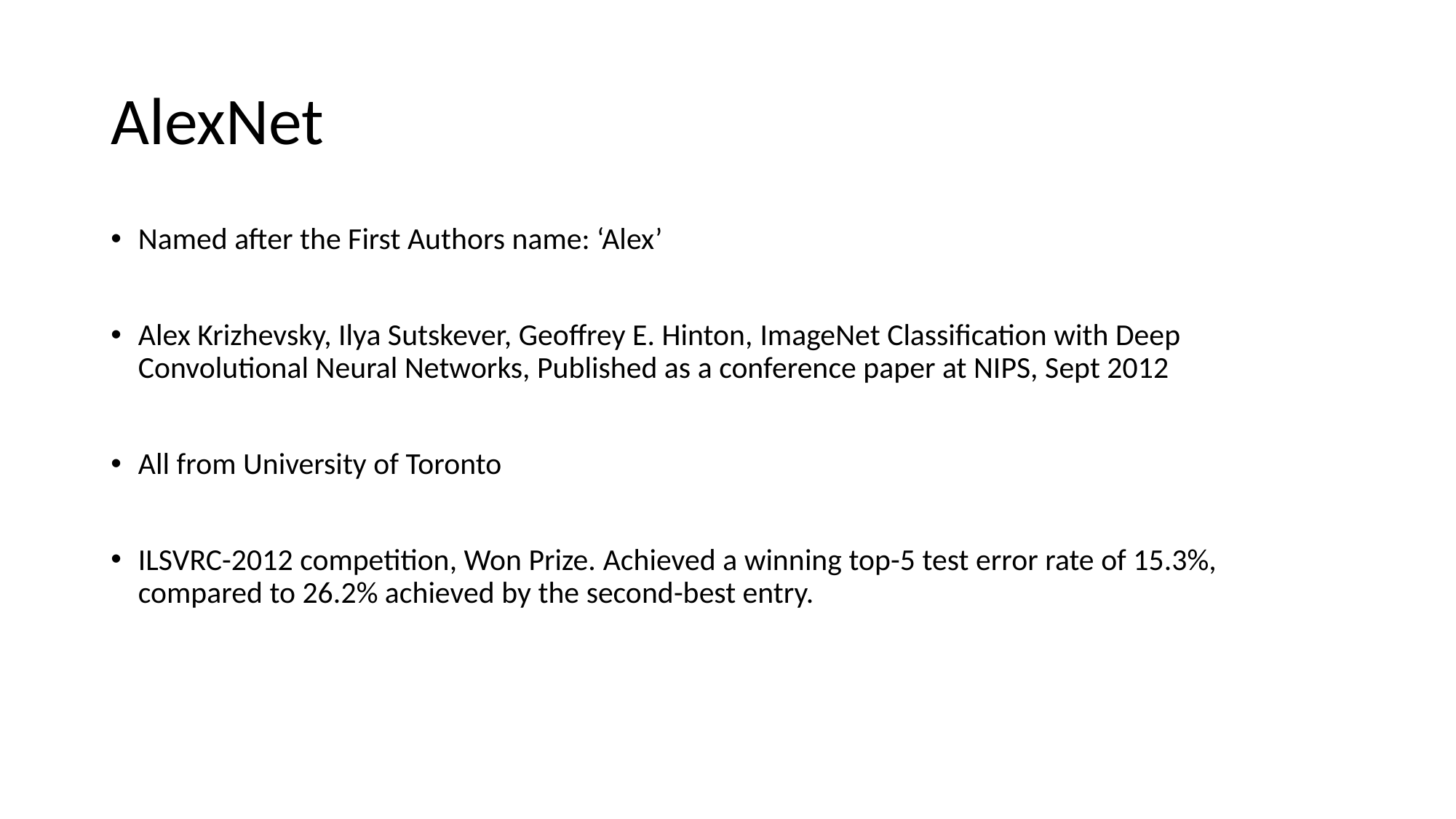

# AlexNet
Named after the First Authors name: ‘Alex’

Alex Krizhevsky, Ilya Sutskever, Geoffrey E. Hinton, ImageNet Classification with Deep Convolutional Neural Networks, Published as a conference paper at NIPS, Sept 2012

All from University of Toronto

ILSVRC-2012 competition, Won Prize. Achieved a winning top-5 test error rate of 15.3%, compared to 26.2% achieved by the second-best entry.